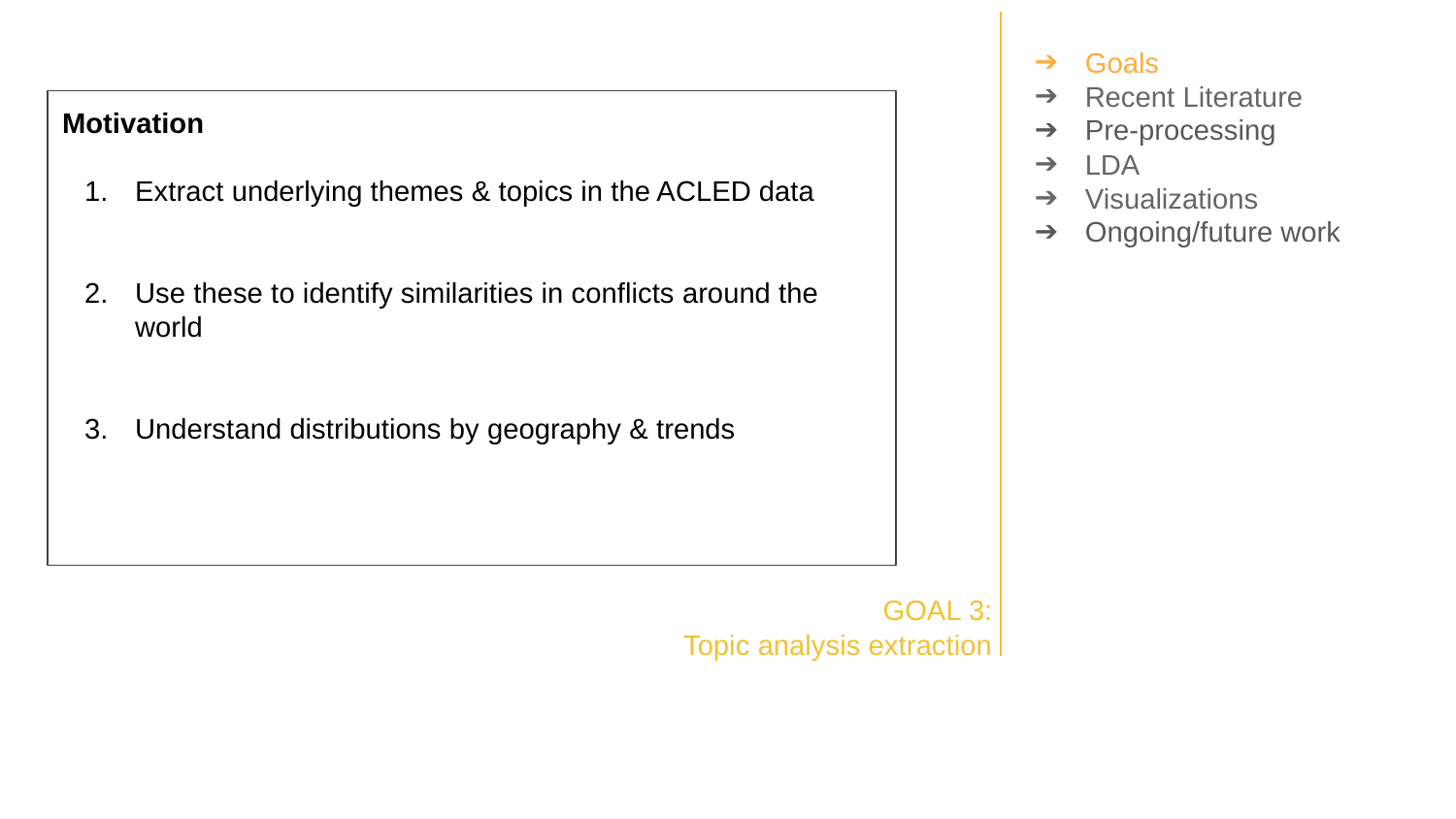

Goals
Recent Literature
Pre-processing
LDA
Visualizations
Ongoing/future work

Motivation

Extract underlying themes & topics in the ACLED data

Use these to identify similarities in conflicts around the world

Understand distributions by geography & trends

GOAL 3:
Topic analysis extraction